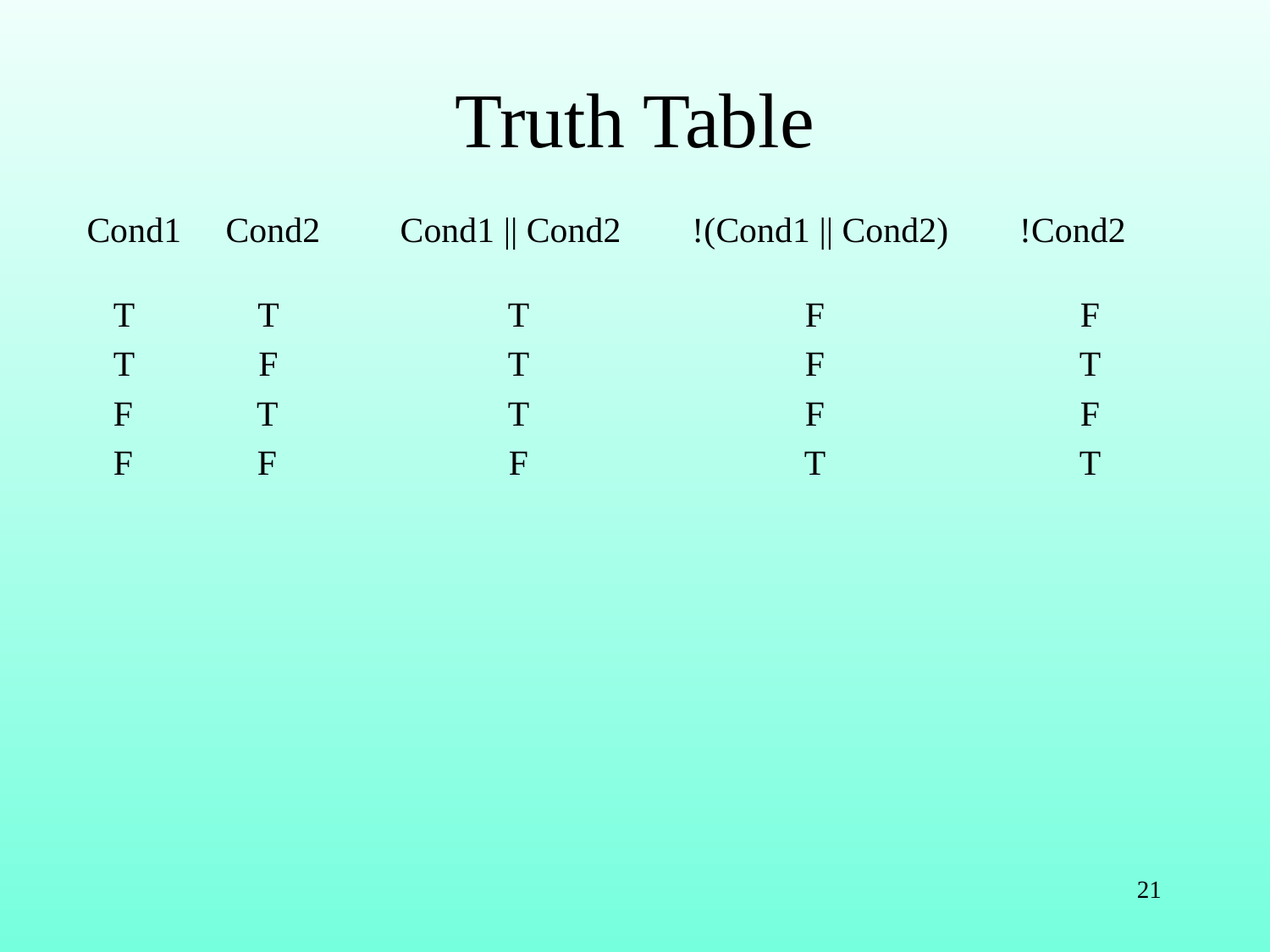

# Truth Table
Cond1     Cond2         Cond1 || Cond2        !(Cond1 || Cond2)        !Cond2
   T              T
   T              F
   F              T
   F              F
T
T
T
F
F
F
F
T
F
T
F
T
21